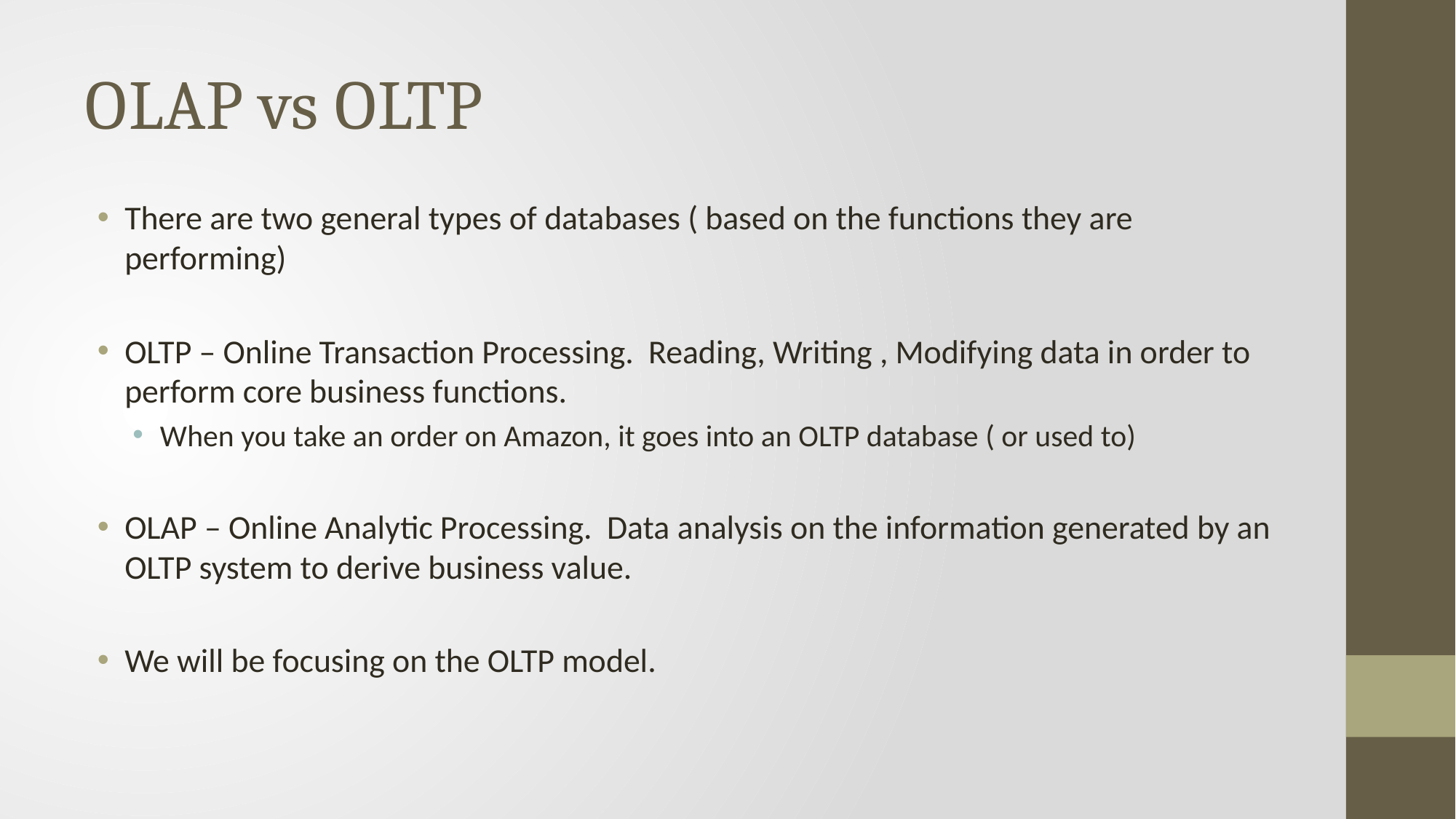

# OLAP vs OLTP
There are two general types of databases ( based on the functions they are performing)

OLTP – Online Transaction Processing.  Reading, Writing , Modifying data in order to perform core business functions.
When you take an order on Amazon, it goes into an OLTP database ( or used to)

OLAP – Online Analytic Processing.  Data analysis on the information generated by an OLTP system to derive business value.

We will be focusing on the OLTP model.